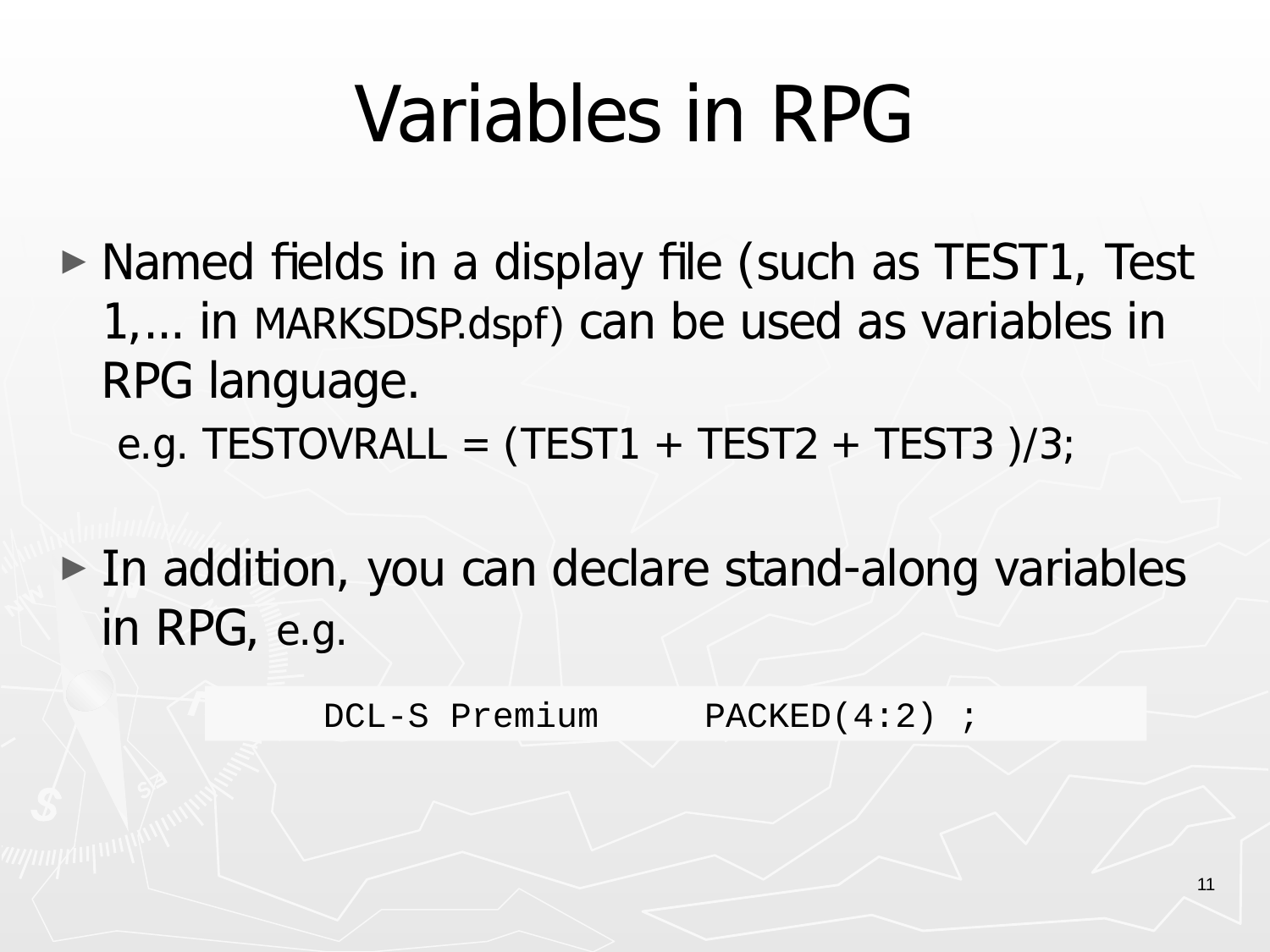

# Variables in RPG
Named fields in a display file (such as TEST1, Test 1,… in MARKSDSP.dspf) can be used as variables in RPG language.
e.g. TESTOVRALL = (TEST1 + TEST2 + TEST3 )/3;

In addition, you can declare stand-along variables in RPG, e.g.
     DCL-S Premium     PACKED(4:2) ;
11